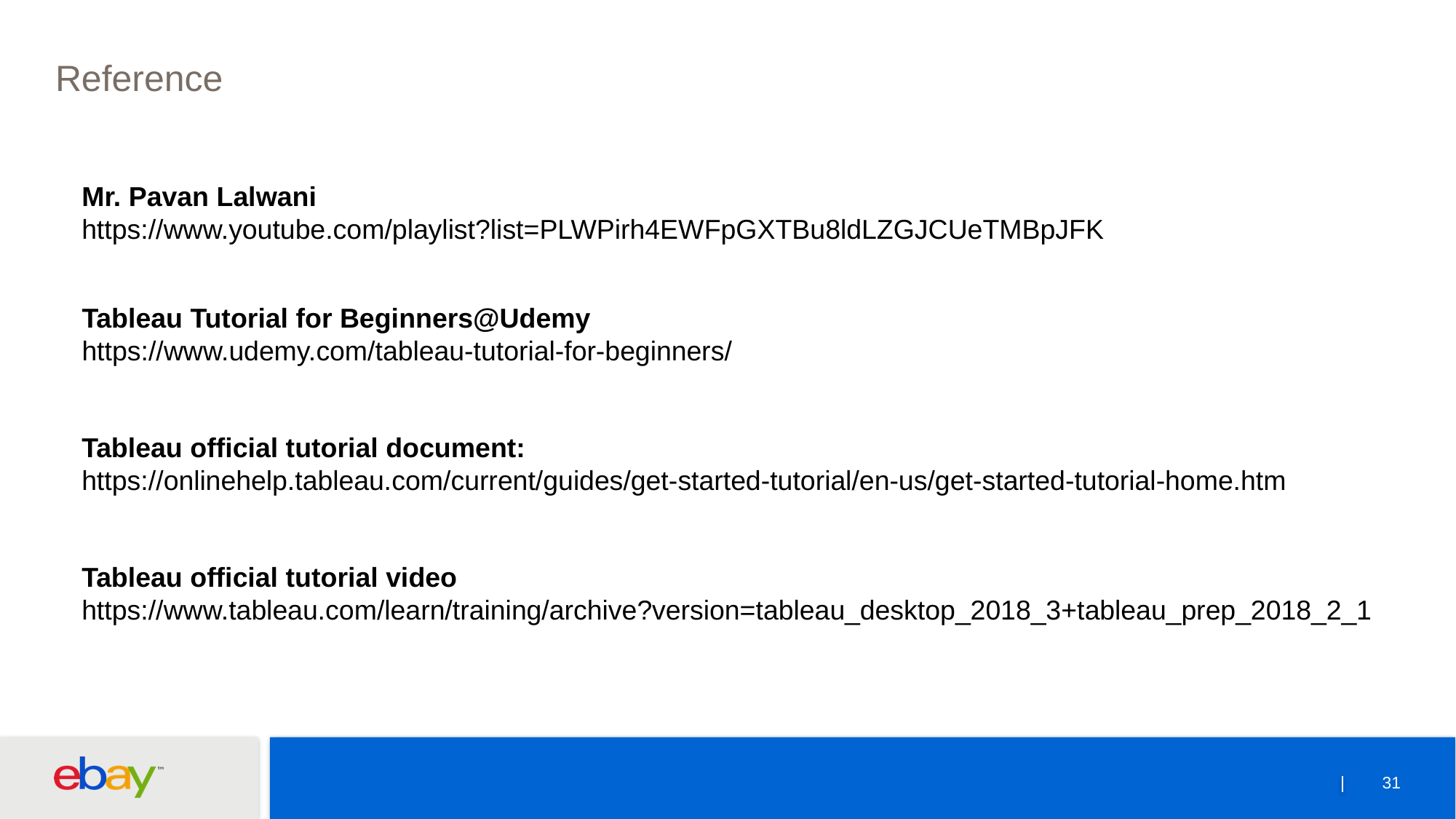

# Reference

Mr. Pavan Lalwani
https://www.youtube.com/playlist?list=PLWPirh4EWFpGXTBu8ldLZGJCUeTMBpJFK
Tableau Tutorial for Beginners@Udemy
https://www.udemy.com/tableau-tutorial-for-beginners/
Tableau official tutorial document:
https://onlinehelp.tableau.com/current/guides/get-started-tutorial/en-us/get-started-tutorial-home.htm
Tableau official tutorial video
https://www.tableau.com/learn/training/archive?version=tableau_desktop_2018_3+tableau_prep_2018_2_1
31